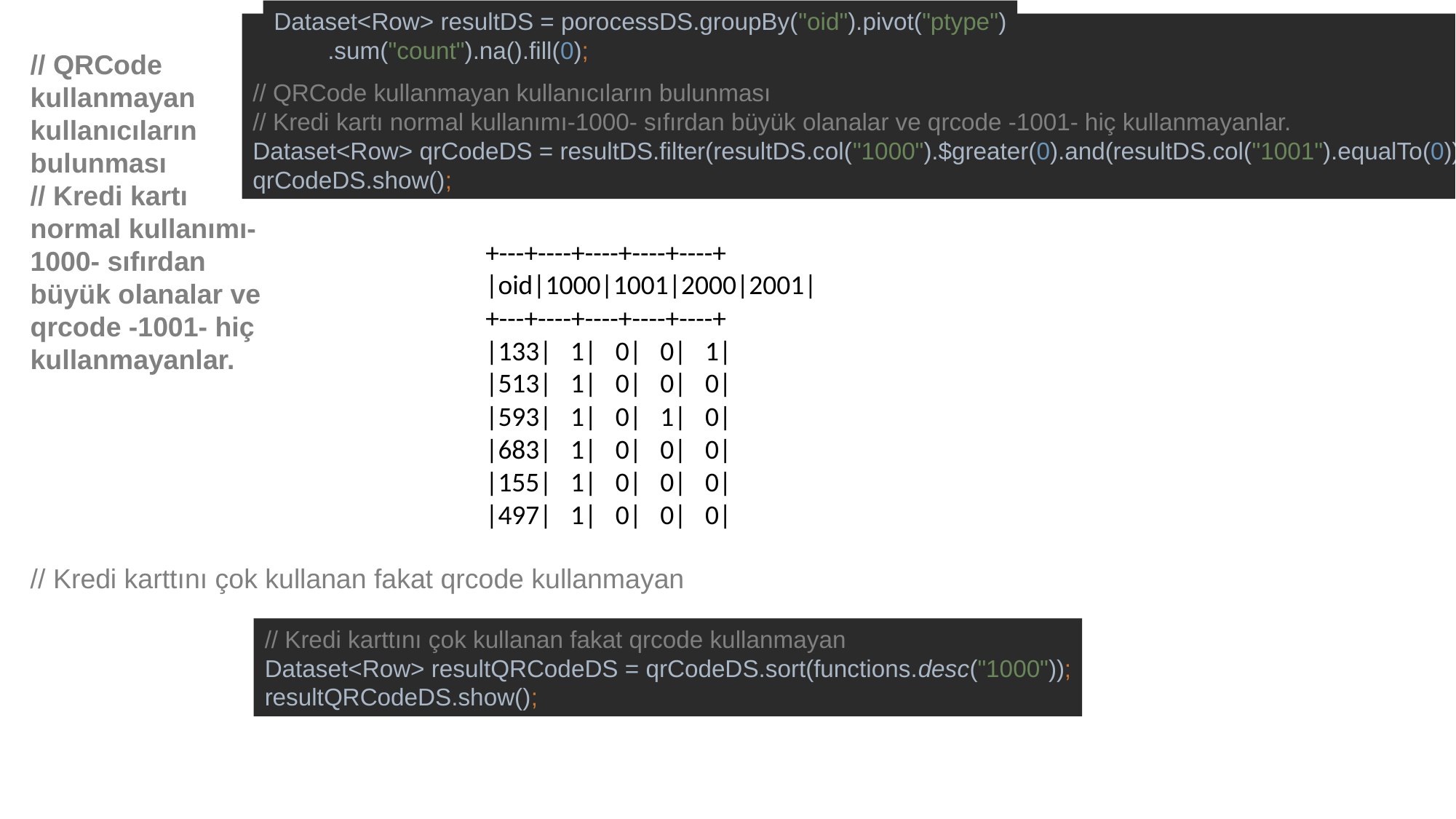

Dataset<Row> resultDS = porocessDS.groupBy("oid").pivot("ptype")
        .sum("count").na().fill(0);

// QRCode kullanmayan kullanıcıların bulunması
// Kredi kartı normal kullanımı-1000- sıfırdan büyük olanalar ve qrcode -1001- hiç kullanmayanlar.
Dataset<Row> qrCodeDS = resultDS.filter(resultDS.col("1000").$greater(0).and(resultDS.col("1001").equalTo(0)));
qrCodeDS.show();
// QRCode kullanmayan kullanıcıların bulunması
// Kredi kartı normal kullanımı-1000- sıfırdan büyük olanalar ve qrcode -1001- hiç kullanmayanlar.
+---+----+----+----+----+
|oid|1000|1001|2000|2001|
+---+----+----+----+----+
|133|   1|   0|   0|   1|
|513|   1|   0|   0|   0|
|593|   1|   0|   1|   0|
|683|   1|   0|   0|   0|
|155|   1|   0|   0|   0|
|497|   1|   0|   0|   0|
// Kredi karttını çok kullanan fakat qrcode kullanmayan
// Kredi karttını çok kullanan fakat qrcode kullanmayan
Dataset<Row> resultQRCodeDS = qrCodeDS.sort(functions.desc("1000"));
resultQRCodeDS.show();